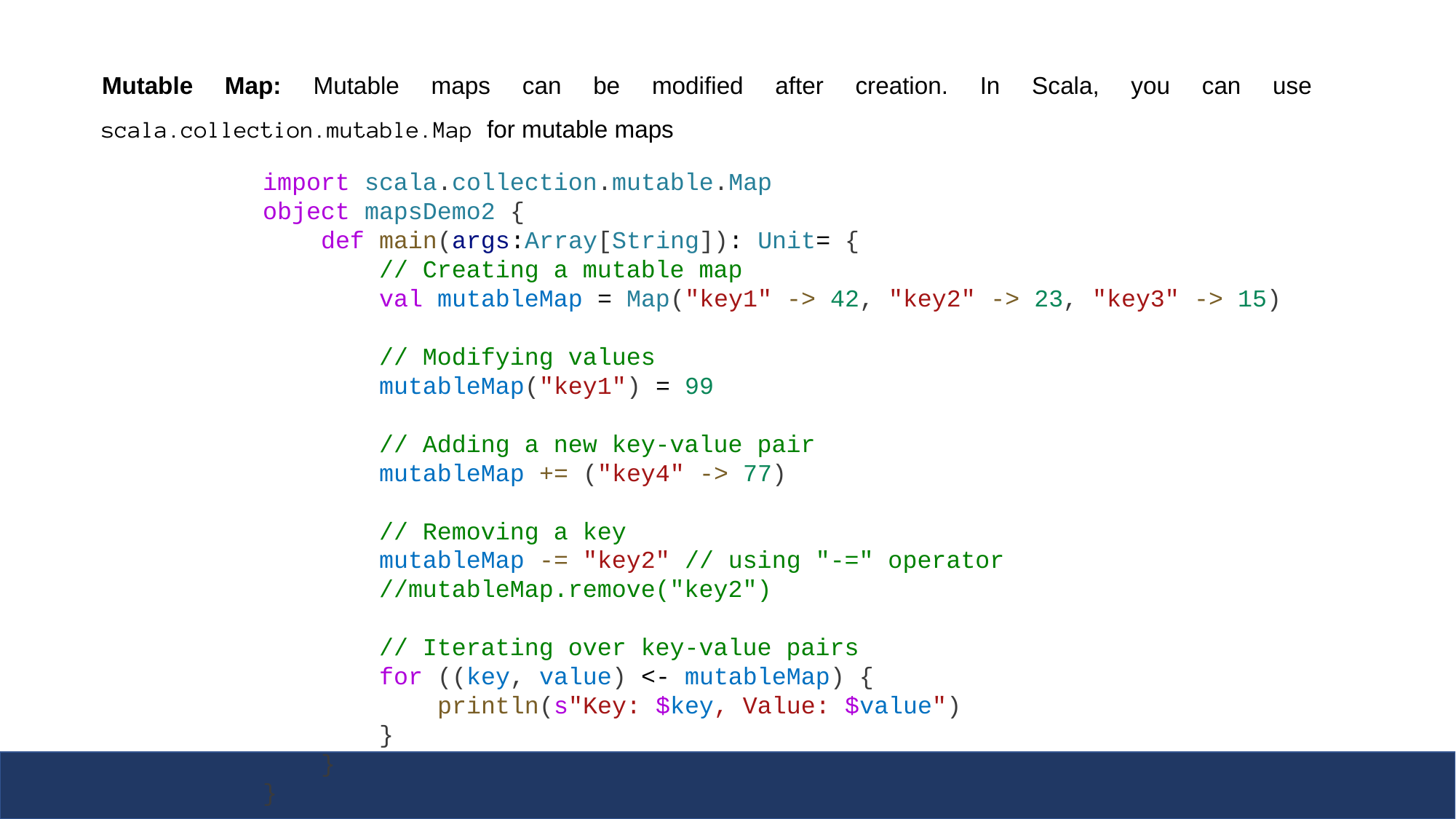

Mutable Map: Mutable maps can be modified after creation. In Scala, you can use scala.collection.mutable.Map for mutable maps
import scala.collection.mutable.Map
object mapsDemo2 {
    def main(args:Array[String]): Unit= {
        // Creating a mutable map
        val mutableMap = Map("key1" -> 42, "key2" -> 23, "key3" -> 15)

        // Modifying values
        mutableMap("key1") = 99

        // Adding a new key-value pair
        mutableMap += ("key4" -> 77)

        // Removing a key
        mutableMap -= "key2" // using "-=" operator
        //mutableMap.remove("key2")

        // Iterating over key-value pairs
        for ((key, value) <- mutableMap) {
            println(s"Key: $key, Value: $value")
        }
    }
}
76